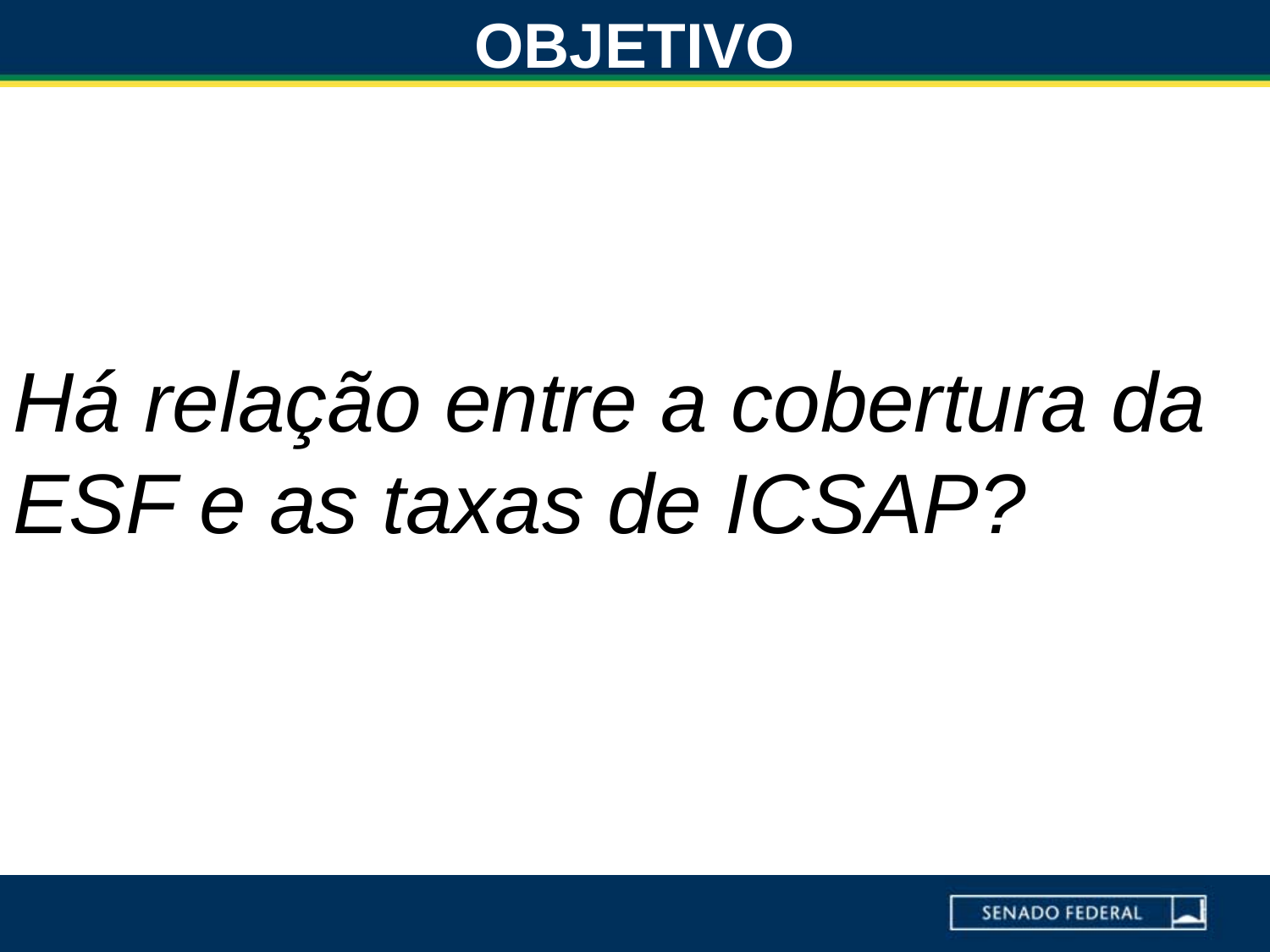

# OBJETIVO
Há relação entre a cobertura da ESF e as taxas de ICSAP?